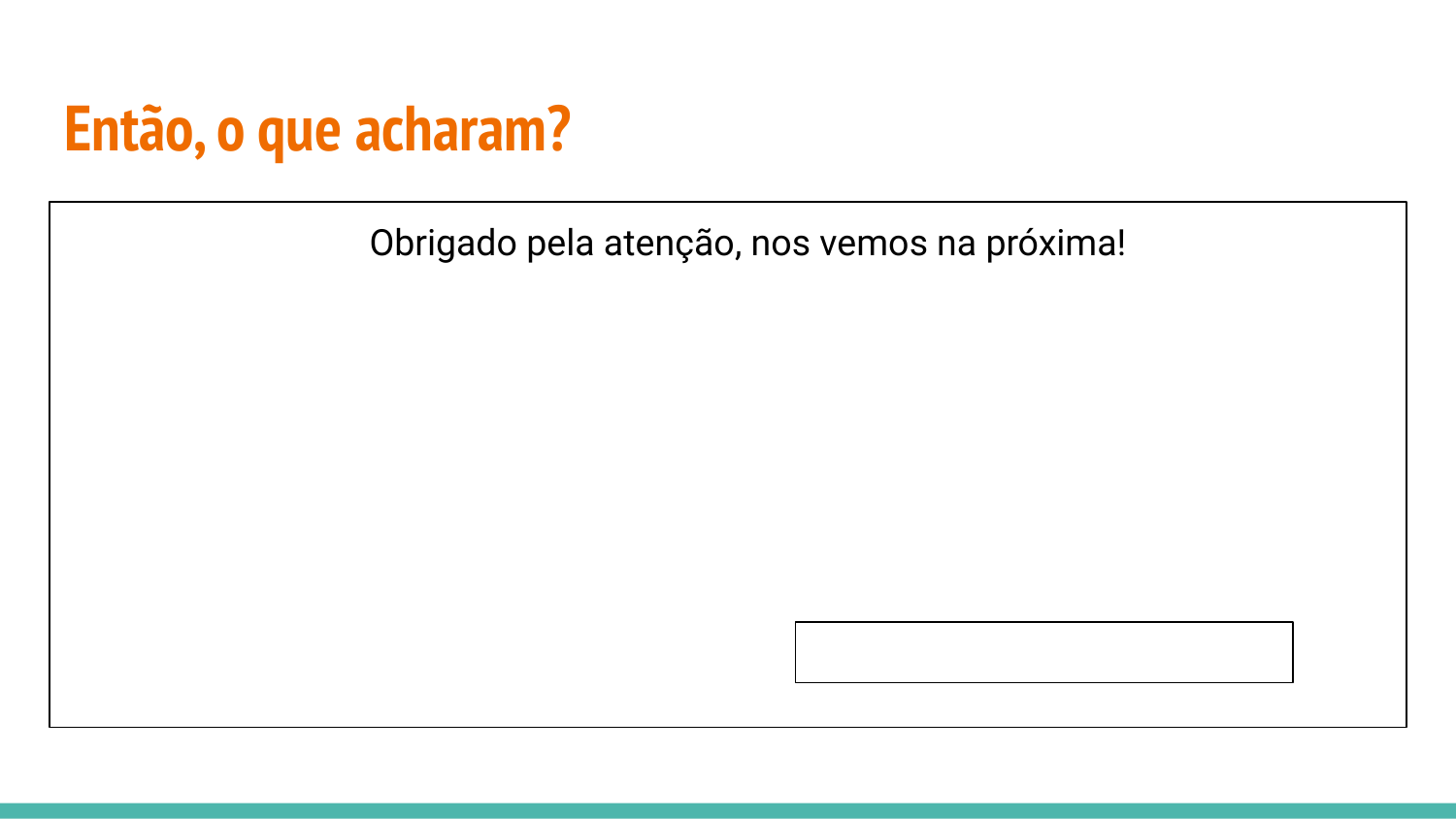

# Então, o que acharam?
                                  Obrigado pela atenção, nos vemos na próxima!